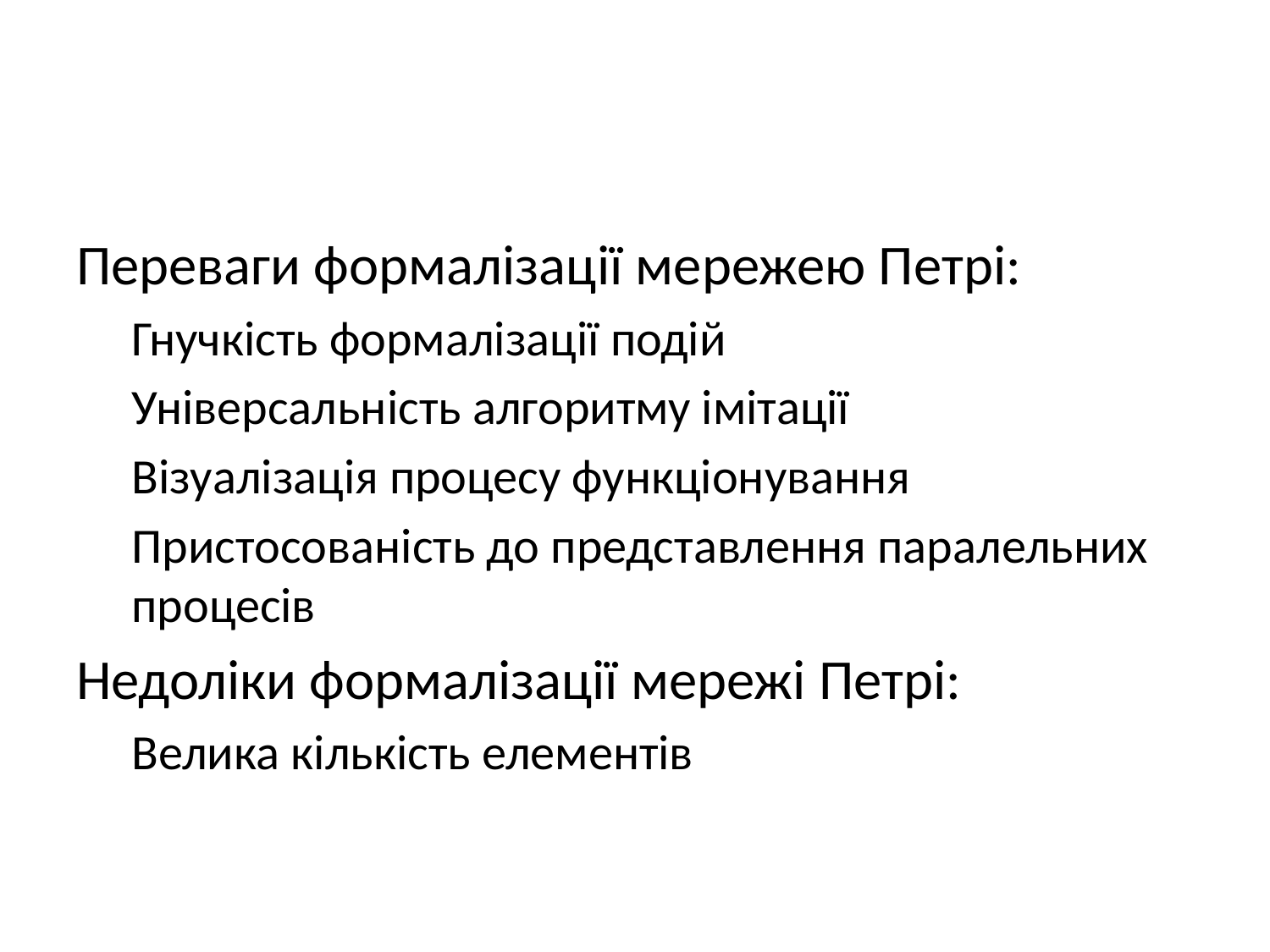

#
Переваги формалізації мережею Петрі:
Гнучкість формалізації подій
Універсальність алгоритму імітації
Візуалізація процесу функціонування
Пристосованість до представлення паралельних процесів
Недоліки формалізації мережі Петрі:
Велика кількість елементів